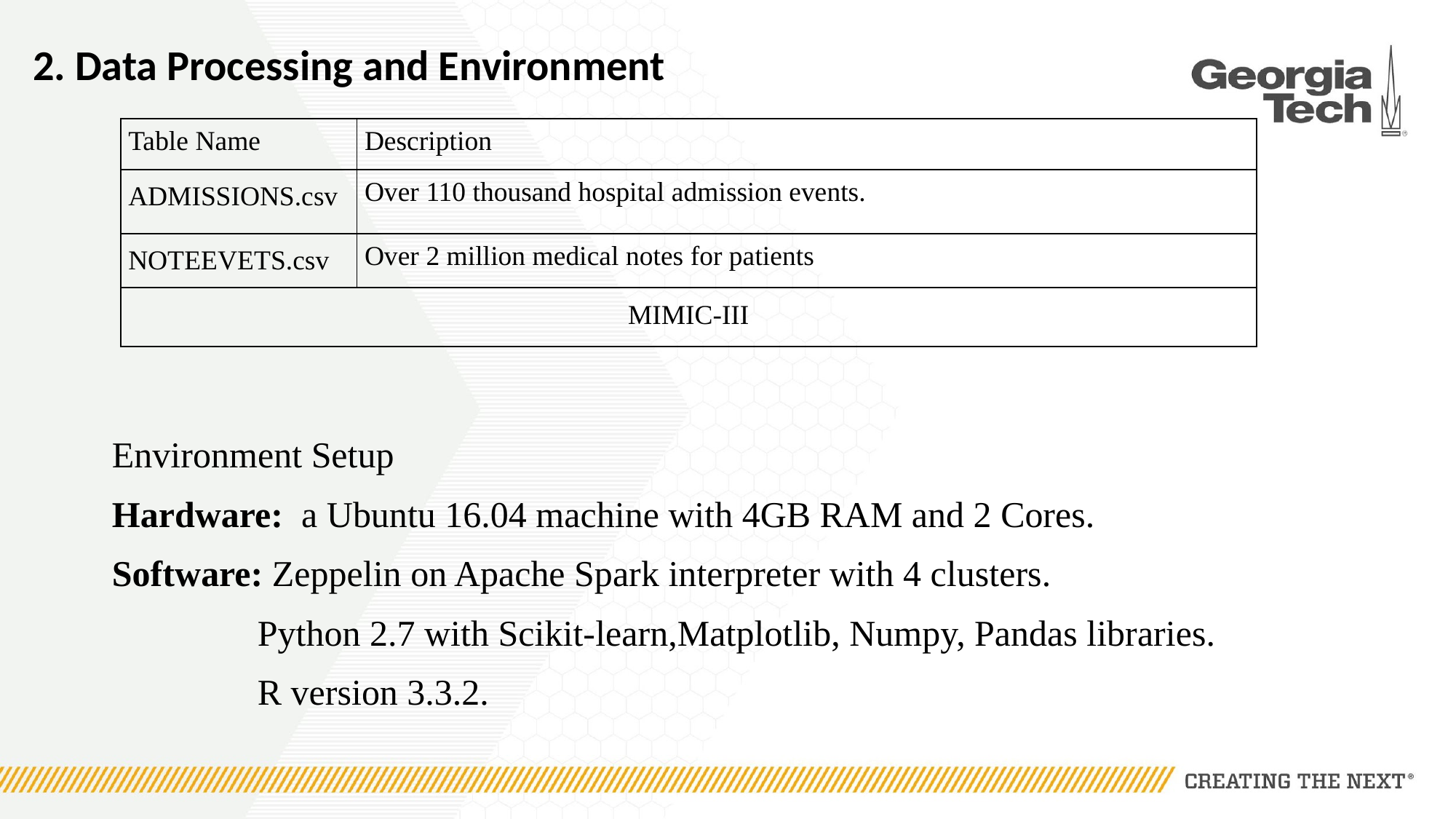

# 2. Data Processing and Environment
| Table Name | Description |
| --- | --- |
| ADMISSIONS.csv | Over 110 thousand hospital admission events. |
| NOTEEVETS.csv | Over 2 million medical notes for patients |
| MIMIC-III |  |
Environment Setup
Hardware:  a Ubuntu 16.04 machine with 4GB RAM and 2 Cores.
Software: Zeppelin on Apache Spark interpreter with 4 clusters.
          Python 2.7 with Scikit-learn,Matplotlib, Numpy, Pandas libraries.
          R version 3.3.2.